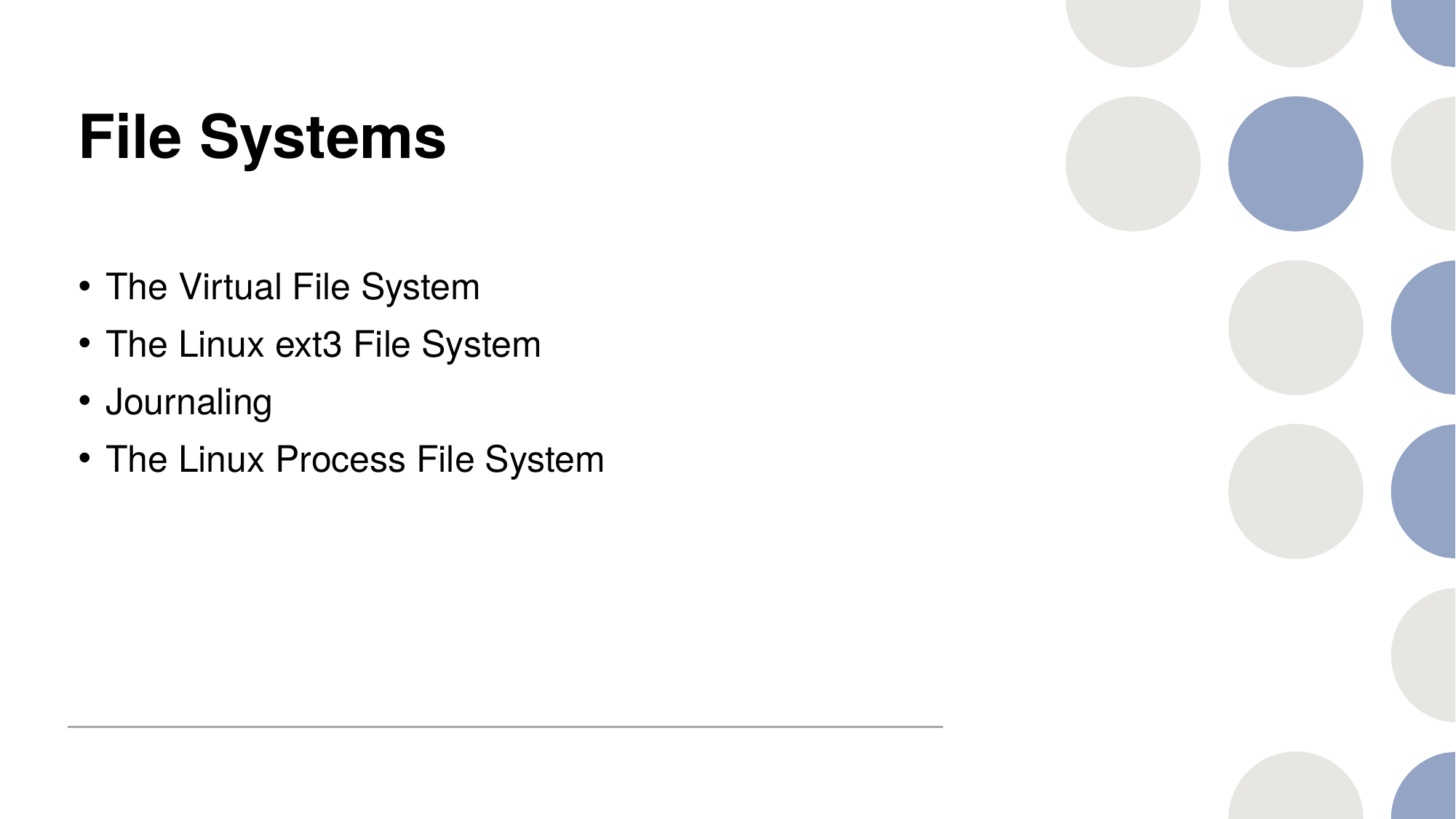

# File Systems
The Virtual File System
The Linux ext3 File System
Journaling
The Linux Process File System